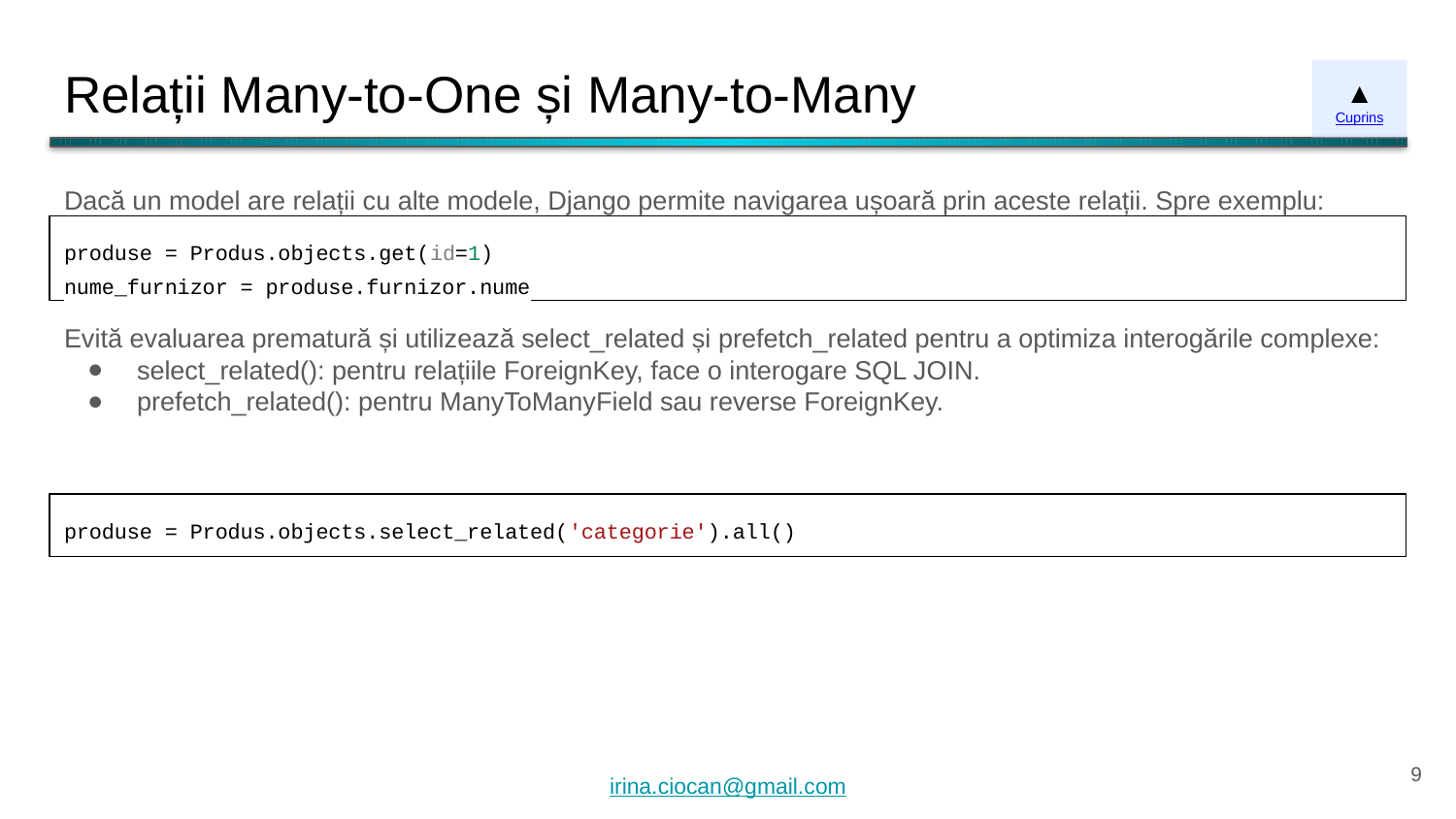

# Relații Many-to-One și Many-to-Many
▲
Cuprins

Dacă un model are relații cu alte modele, Django permite navigarea ușoară prin aceste relații. Spre exemplu:
produse = Produs.objects.get(id=1)
nume_furnizor = produse.furnizor.nume
Evită evaluarea prematură și utilizează select_related și prefetch_related pentru a optimiza interogările complexe:
select_related(): pentru relațiile ForeignKey, face o interogare SQL JOIN.
prefetch_related(): pentru ManyToManyField sau reverse ForeignKey.
produse = Produs.objects.select_related('categorie').all()
9
irina.ciocan@gmail.com